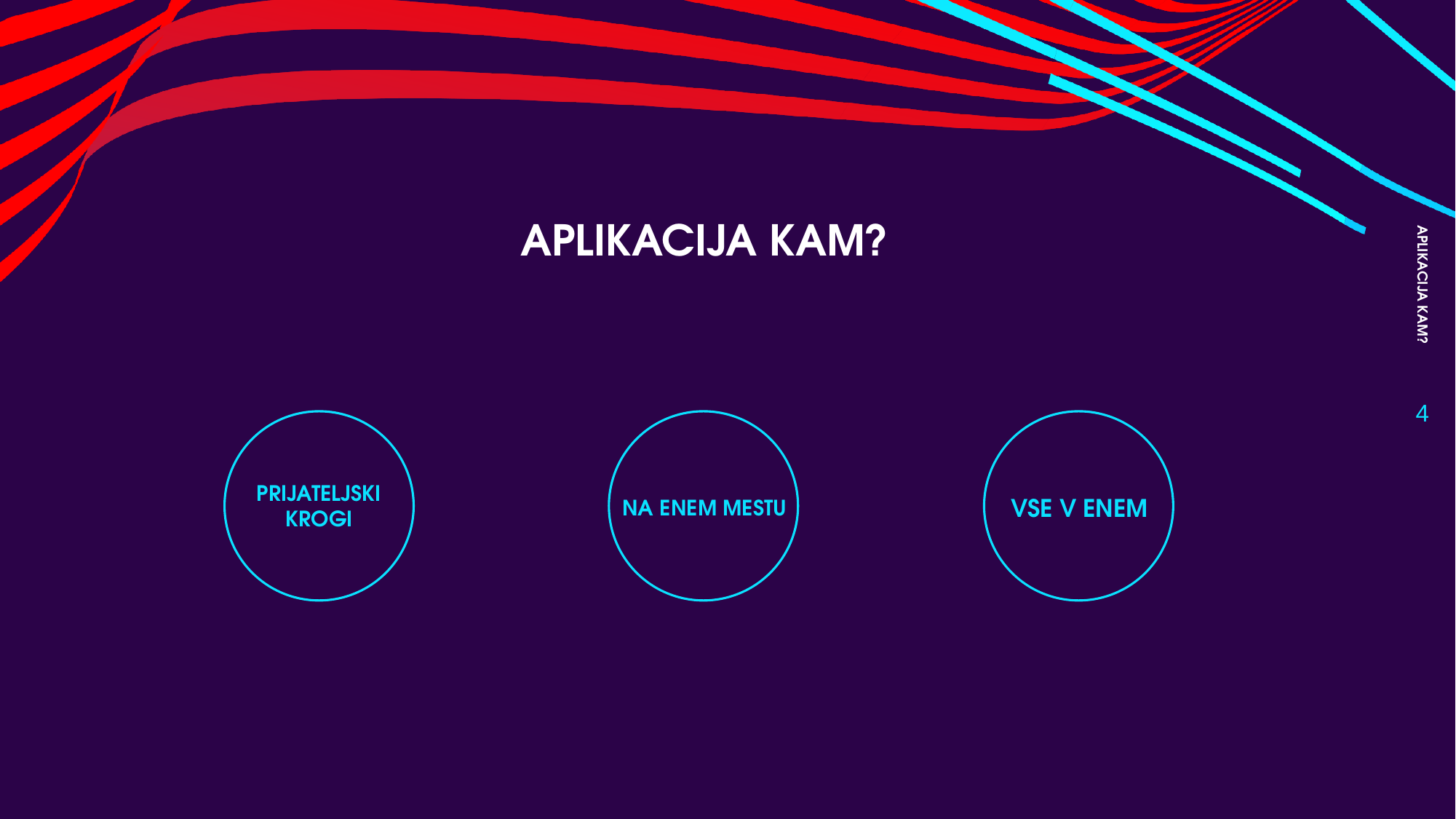

APLIKACIJA KAM?
# APLIKACIJA KAM?
4

PRIJATELJSKI KROGI
NA ENEM MESTU
VSE V ENEM